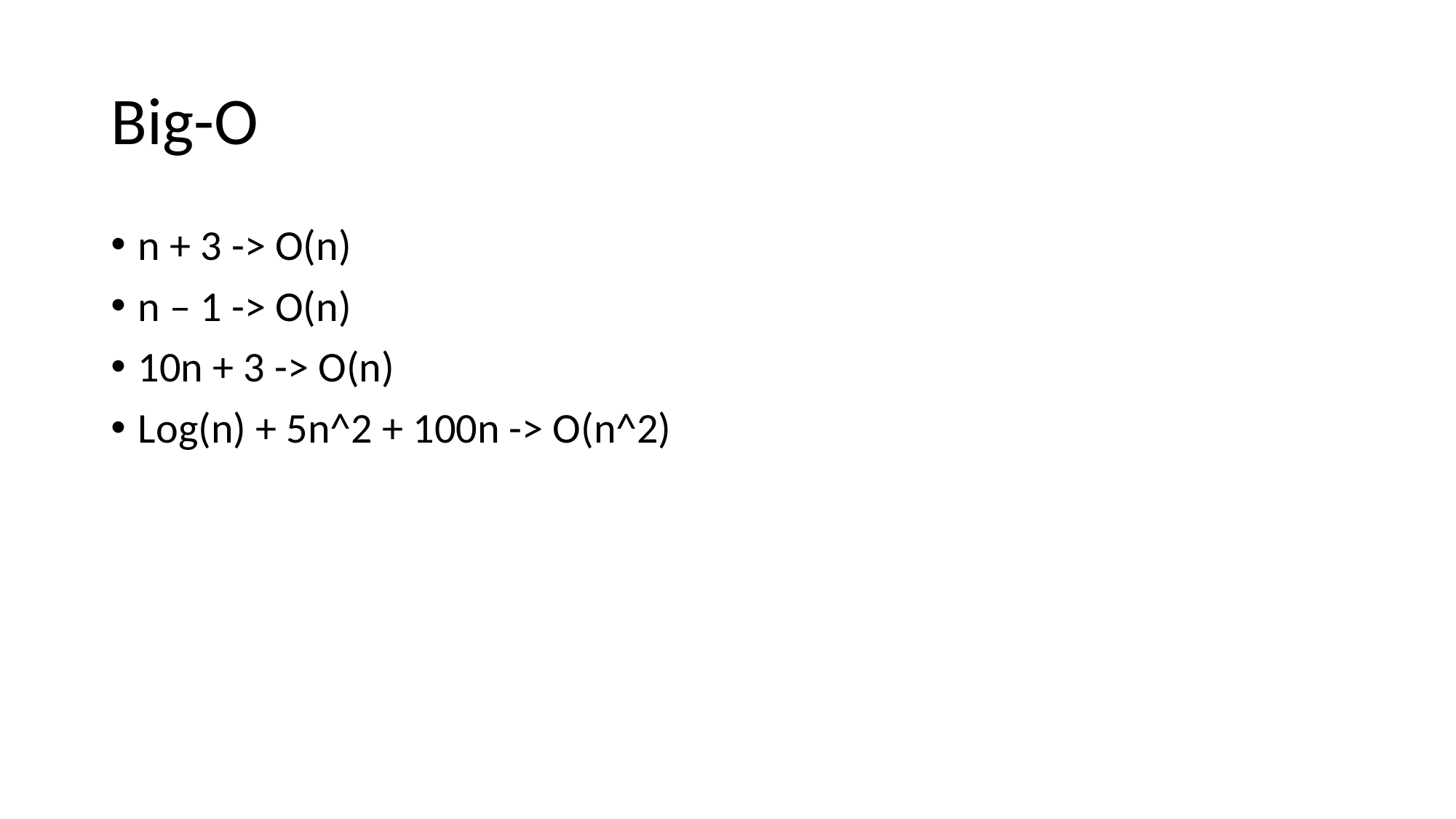

# Big-O
n + 3 -> O(n)
n – 1 -> O(n)
10n + 3 -> O(n)
Log(n) + 5n^2 + 100n -> O(n^2)